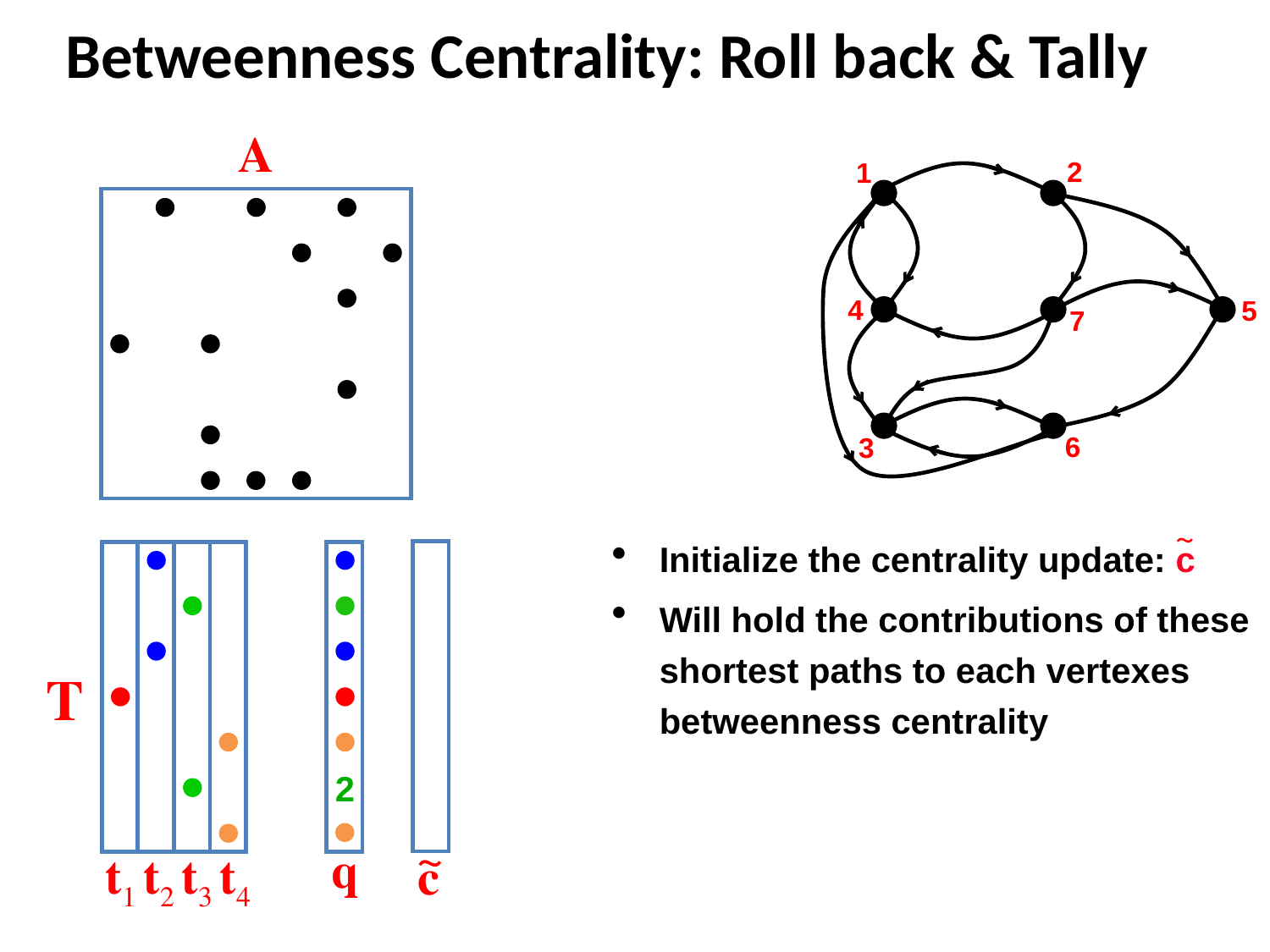

# Betweenness Centrality: Roll back & Tally
A

2
1

4
5

7

6
3

~
Initialize the centrality update: c
Will hold the contributions of these shortest paths to each vertexes betweenness centrality

2
T

~

q

c
t1 t2 t3 t4